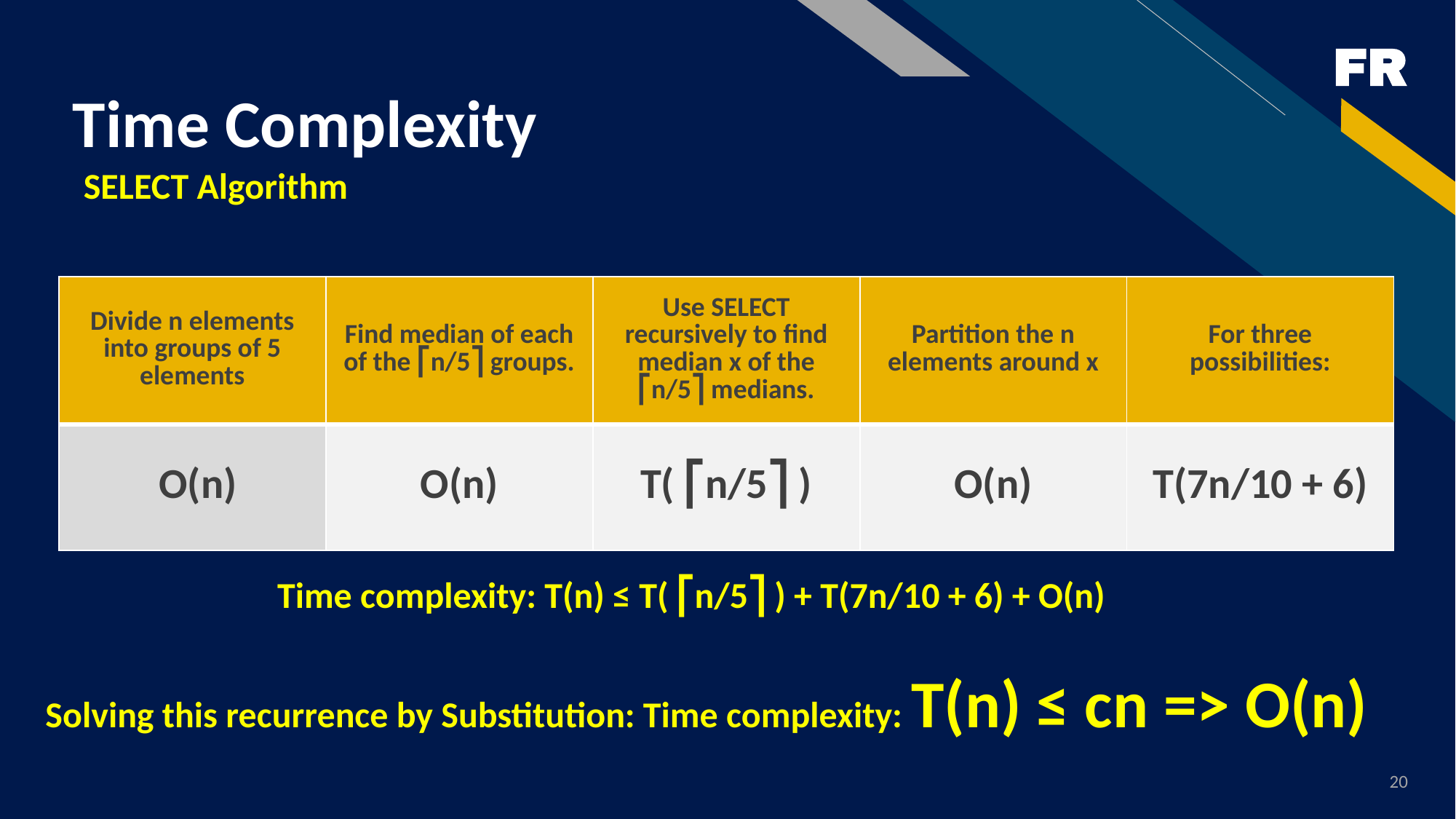

# Time Complexity
SELECT Algorithm
| Divide n elements into groups of 5 elements | Find median of each of the ⎡n/5⎤ groups. | Use SELECT recursively to find median x of the ⎡n/5⎤ medians. | Partition the n elements around x | For three possibilities: |
| --- | --- | --- | --- | --- |
| O(n) | O(n) | T( ⎡n/5⎤ ) | O(n) | T(7n/10 + 6) |
Time complexity: T(n) ≤ T( ⎡n/5⎤ ) + T(7n/10 + 6) + O(n)
Solving this recurrence by Substitution: Time complexity: T(n) ≤ cn => O(n)
20